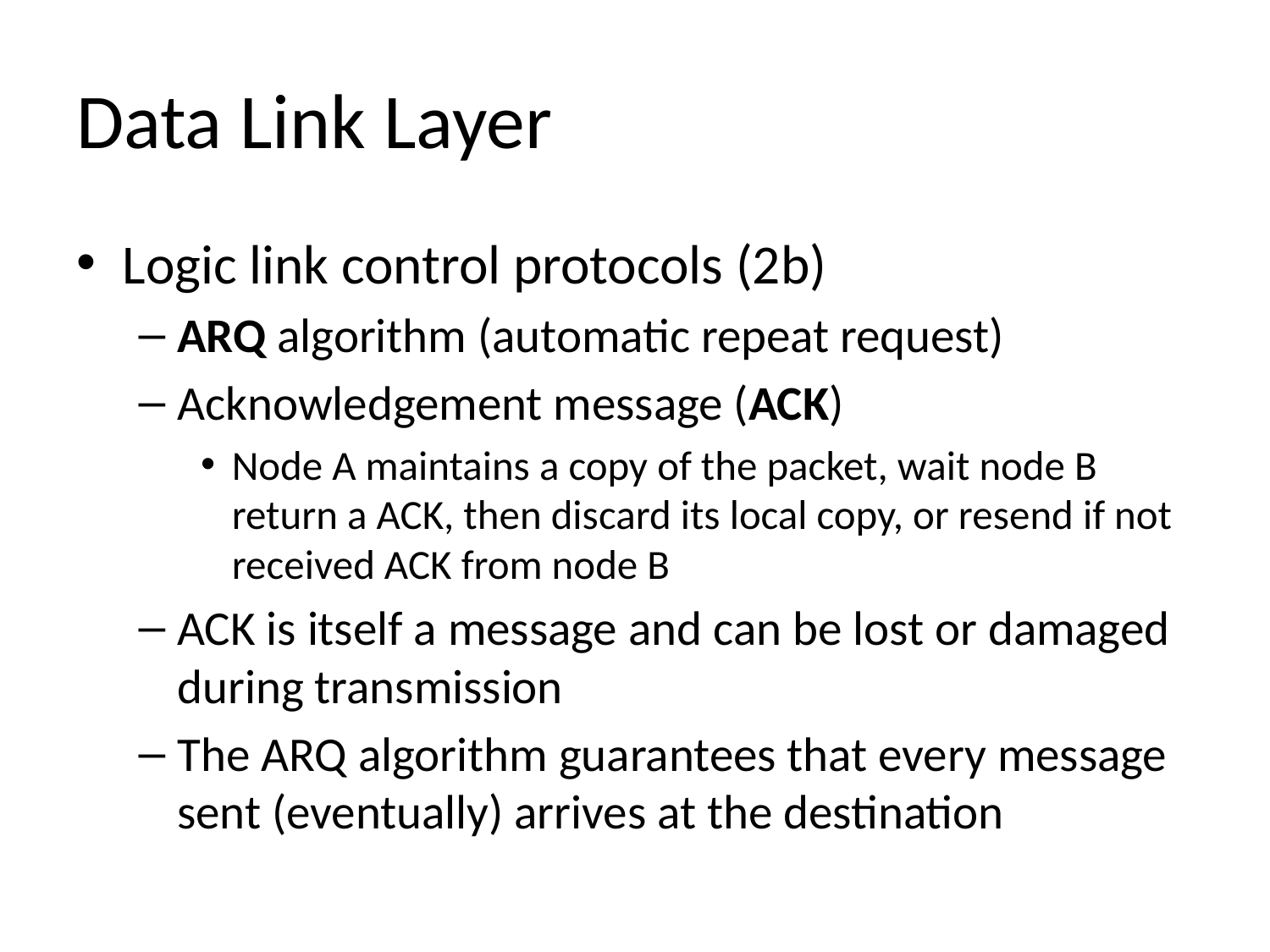

# Data Link Layer
Logic link control protocols (2b)
ARQ algorithm (automatic repeat request)
Acknowledgement message (ACK)
Node A maintains a copy of the packet, wait node B return a ACK, then discard its local copy, or resend if not received ACK from node B
ACK is itself a message and can be lost or damaged during transmission
The ARQ algorithm guarantees that every message sent (eventually) arrives at the destination